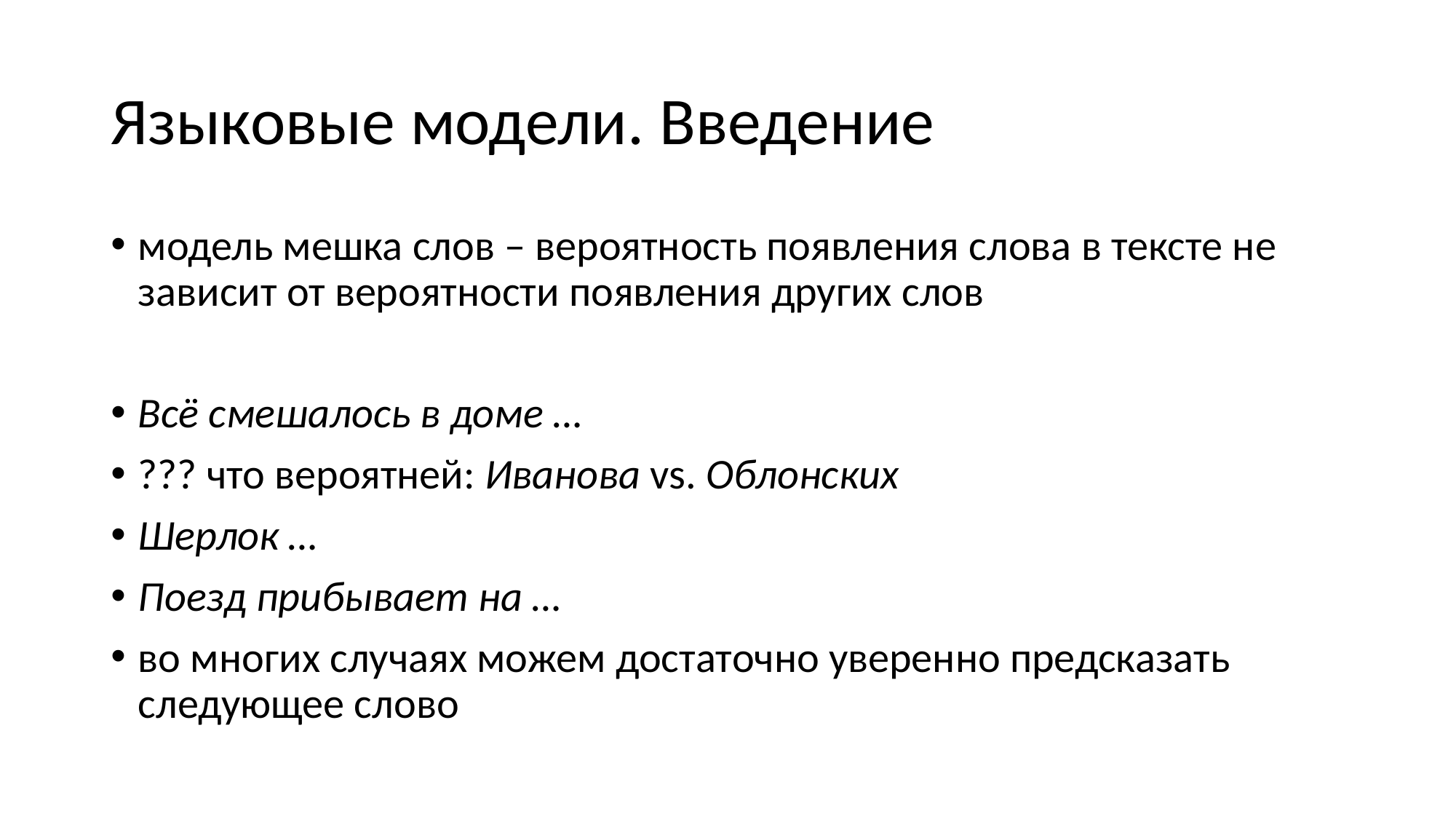

# Языковые модели. Введение
модель мешка слов – вероятность появления слова в тексте не зависит от вероятности появления других слов

Всё смешалось в доме …
??? что вероятней: Иванова vs. Облонских
Шерлок …
Поезд прибывает на …
во многих случаях можем достаточно уверенно предсказать следующее слово